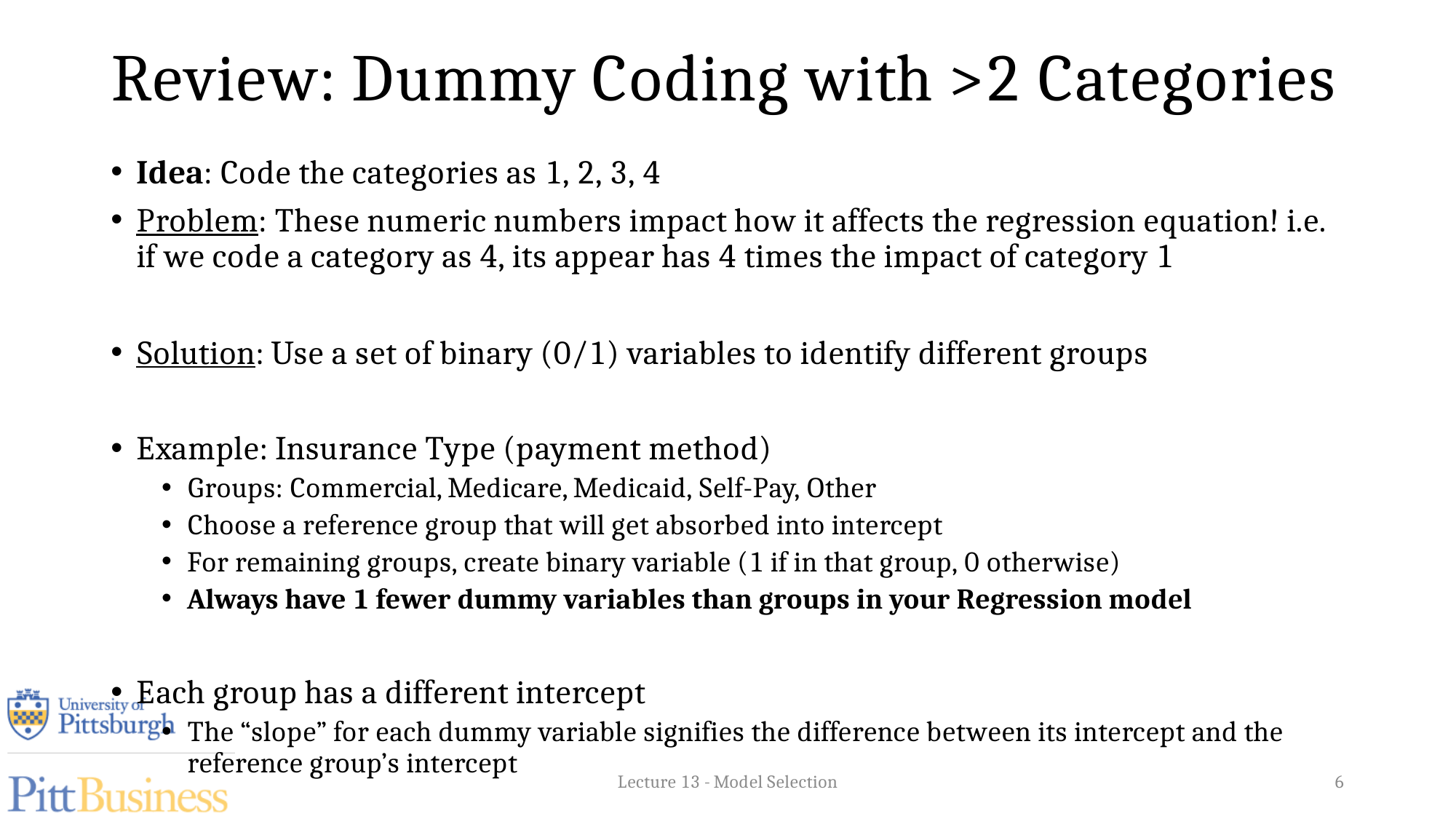

# Review: Dummy Coding with >2 Categories
Idea: Code the categories as 1, 2, 3, 4
Problem: These numeric numbers impact how it affects the regression equation! i.e. if we code a category as 4, its appear has 4 times the impact of category 1

Solution: Use a set of binary (0/1) variables to identify different groups

Example: Insurance Type (payment method)
Groups: Commercial, Medicare, Medicaid, Self-Pay, Other
Choose a reference group that will get absorbed into intercept
For remaining groups, create binary variable (1 if in that group, 0 otherwise)
Always have 1 fewer dummy variables than groups in your Regression model

Each group has a different intercept
The “slope” for each dummy variable signifies the difference between its intercept and the reference group’s intercept

Lecture 13 - Model Selection
6